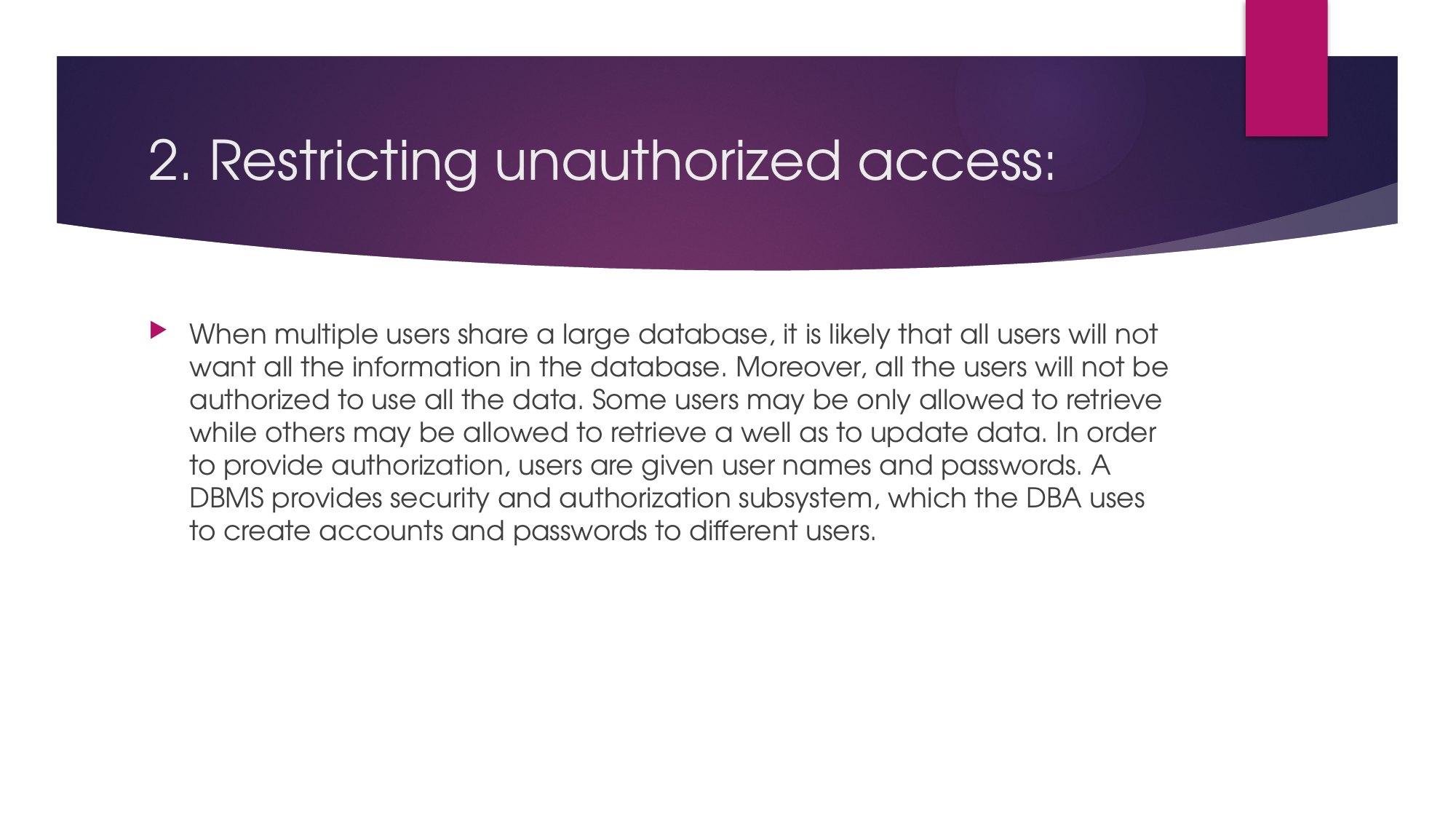

# 2. Restricting unauthorized access:
When multiple users share a large database, it is likely that all users will not want all the information in the database. Moreover, all the users will not be authorized to use all the data. Some users may be only allowed to retrieve while others may be allowed to retrieve a well as to update data. In order to provide authorization, users are given user names and passwords. A DBMS provides security and authorization subsystem, which the DBA uses to create accounts and passwords to different users.